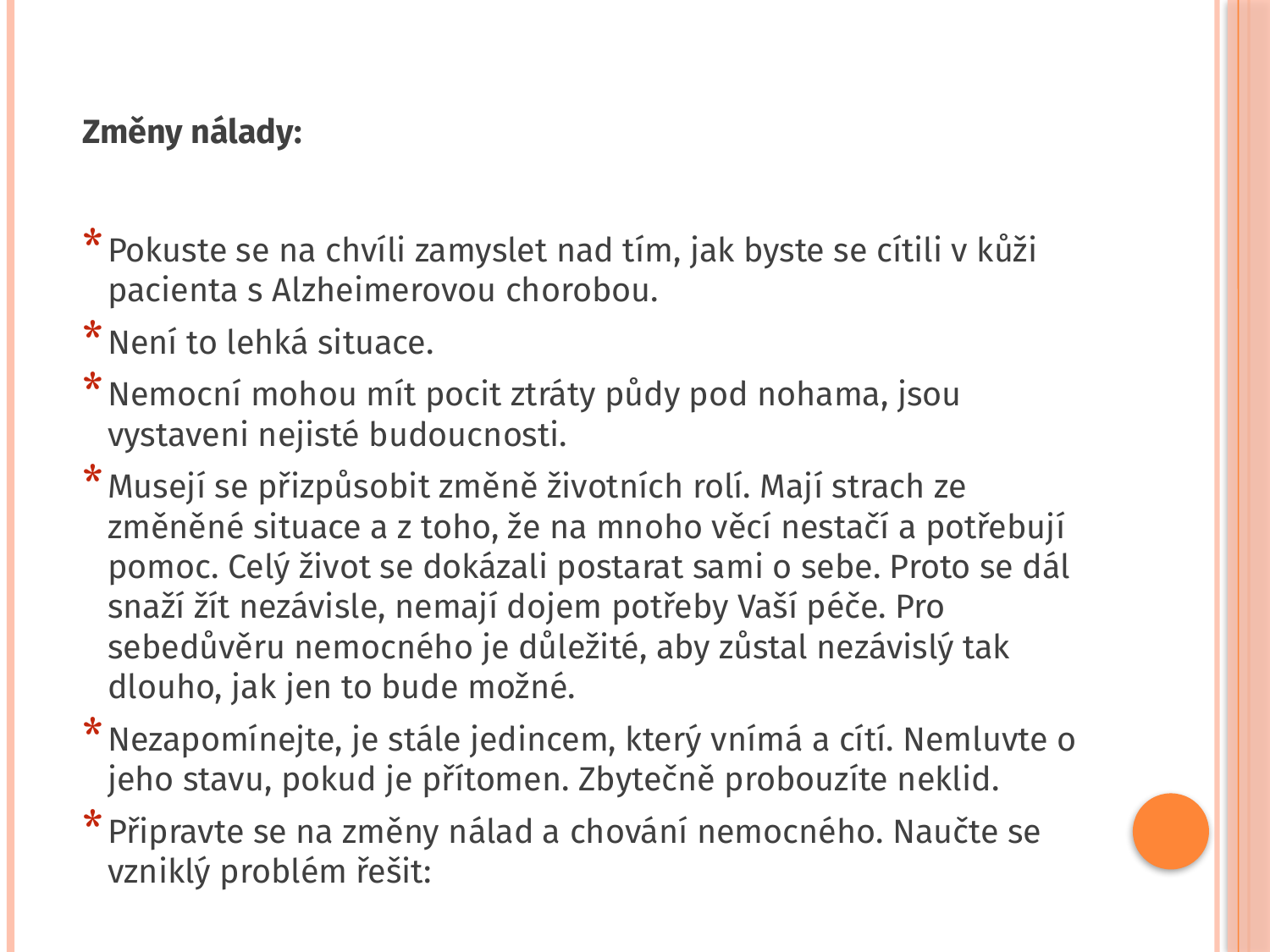

# Změny nálady:
Pokuste se na chvíli zamyslet nad tím, jak byste se cítili v kůži pacienta s Alzheimerovou chorobou.
Není to lehká situace.
Nemocní mohou mít pocit ztráty půdy pod nohama, jsou vystaveni nejisté budoucnosti.
Musejí se přizpůsobit změně životních rolí. Mají strach ze změněné situace a z toho, že na mnoho věcí nestačí a potřebují pomoc. Celý život se dokázali postarat sami o sebe. Proto se dál snaží žít nezávisle, nemají dojem potřeby Vaší péče. Pro sebedůvěru nemocného je důležité, aby zůstal nezávislý tak dlouho, jak jen to bude možné.
Nezapomínejte, je stále jedincem, který vnímá a cítí. Nemluvte o jeho stavu, pokud je přítomen. Zbytečně probouzíte neklid.
Připravte se na změny nálad a chování nemocného. Naučte se vzniklý problém řešit: